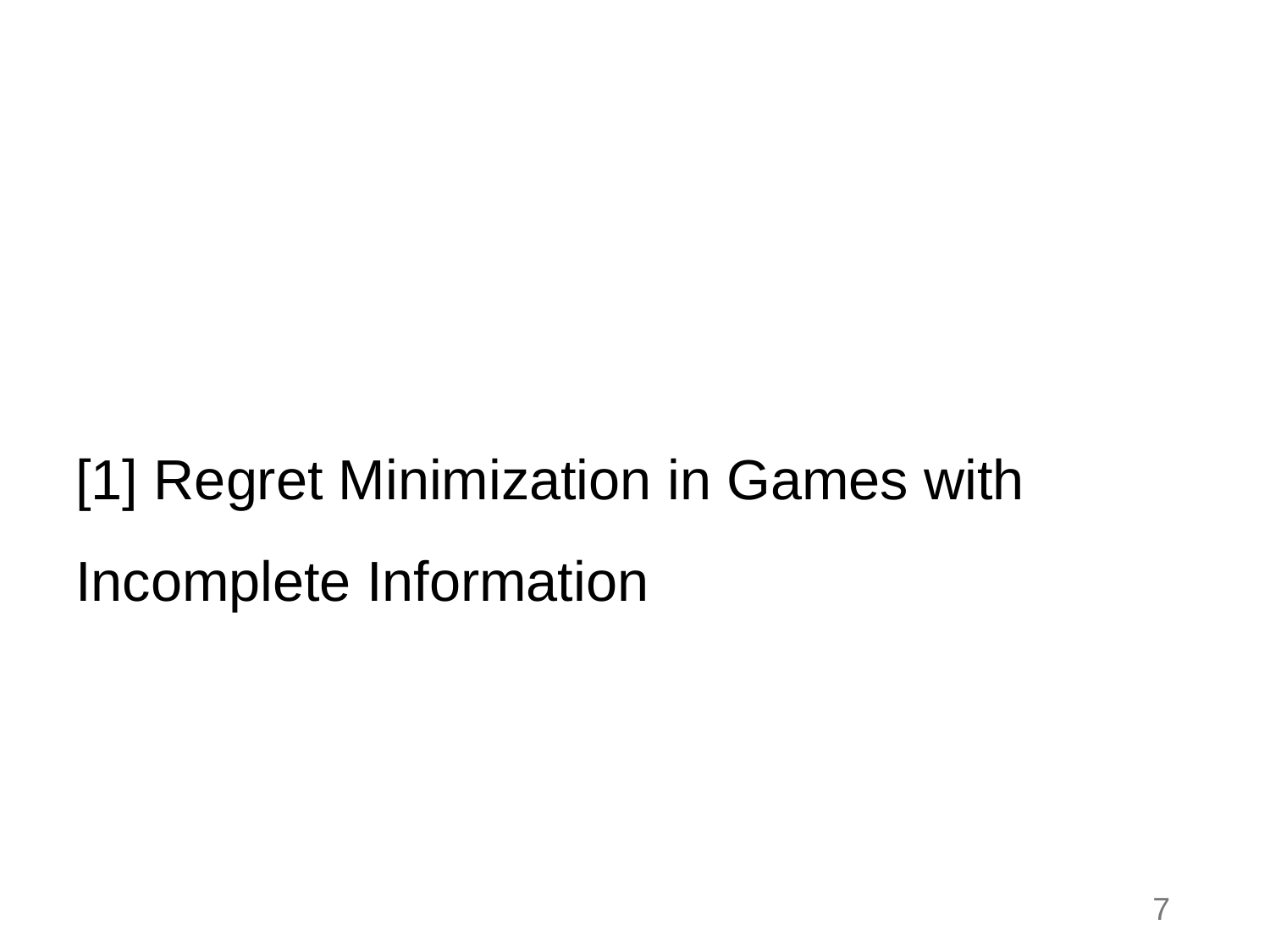

# [1] Regret Minimization in Games with Incomplete Information

7